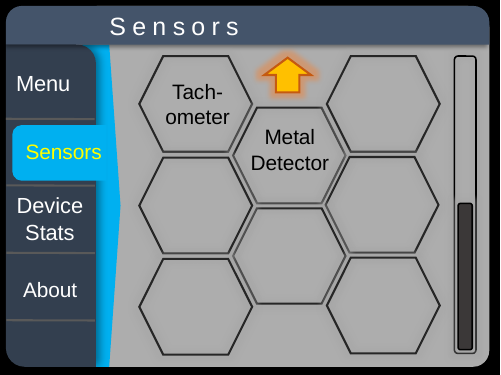

Sensors

Menu
Tach-ometer

Metal Detector
Sensors

Device Stats

About